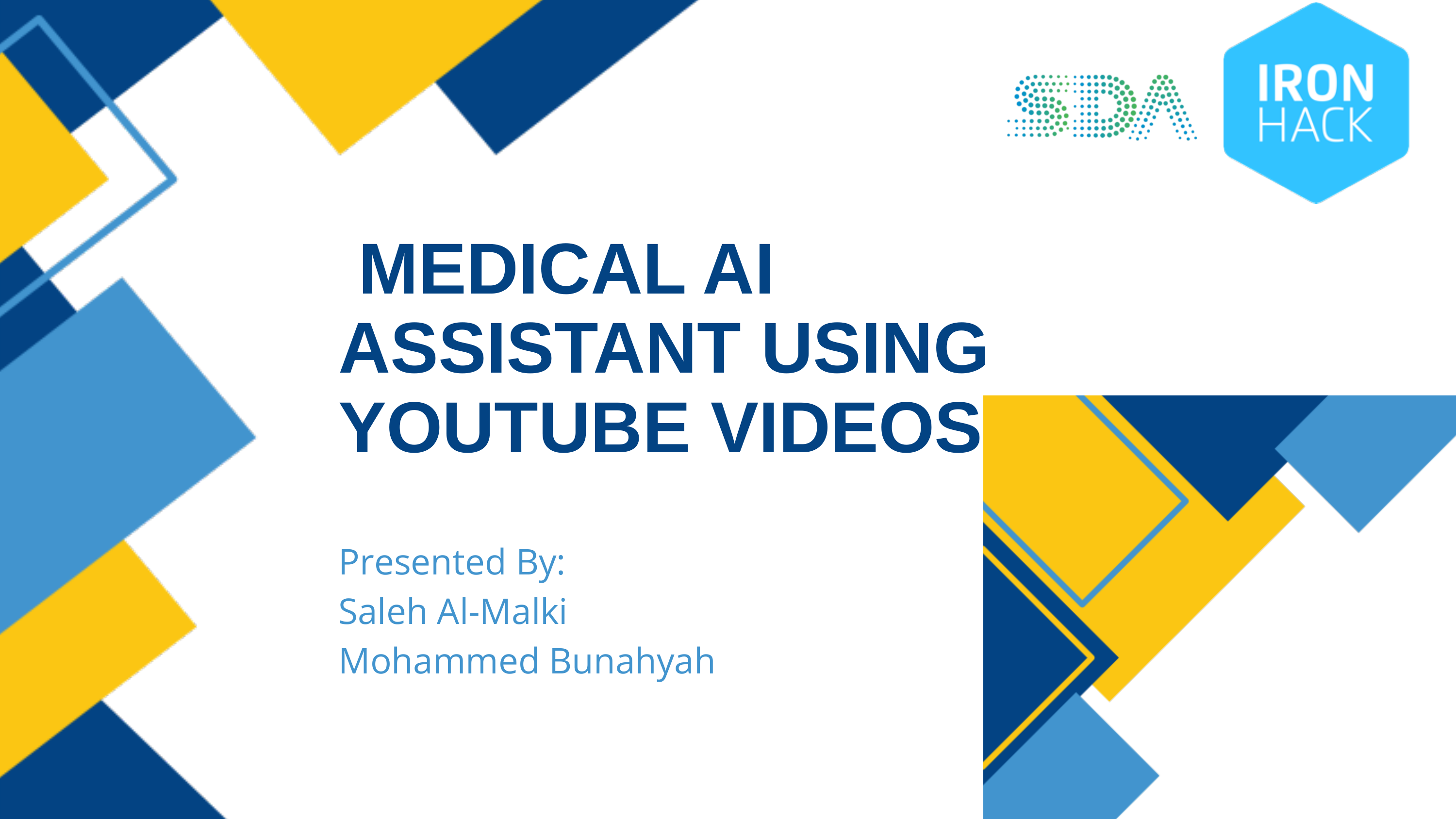

MEDICAL AI ASSISTANT USING YOUTUBE VIDEOS

Presented By:
Saleh Al-Malki
Mohammed Bunahyah